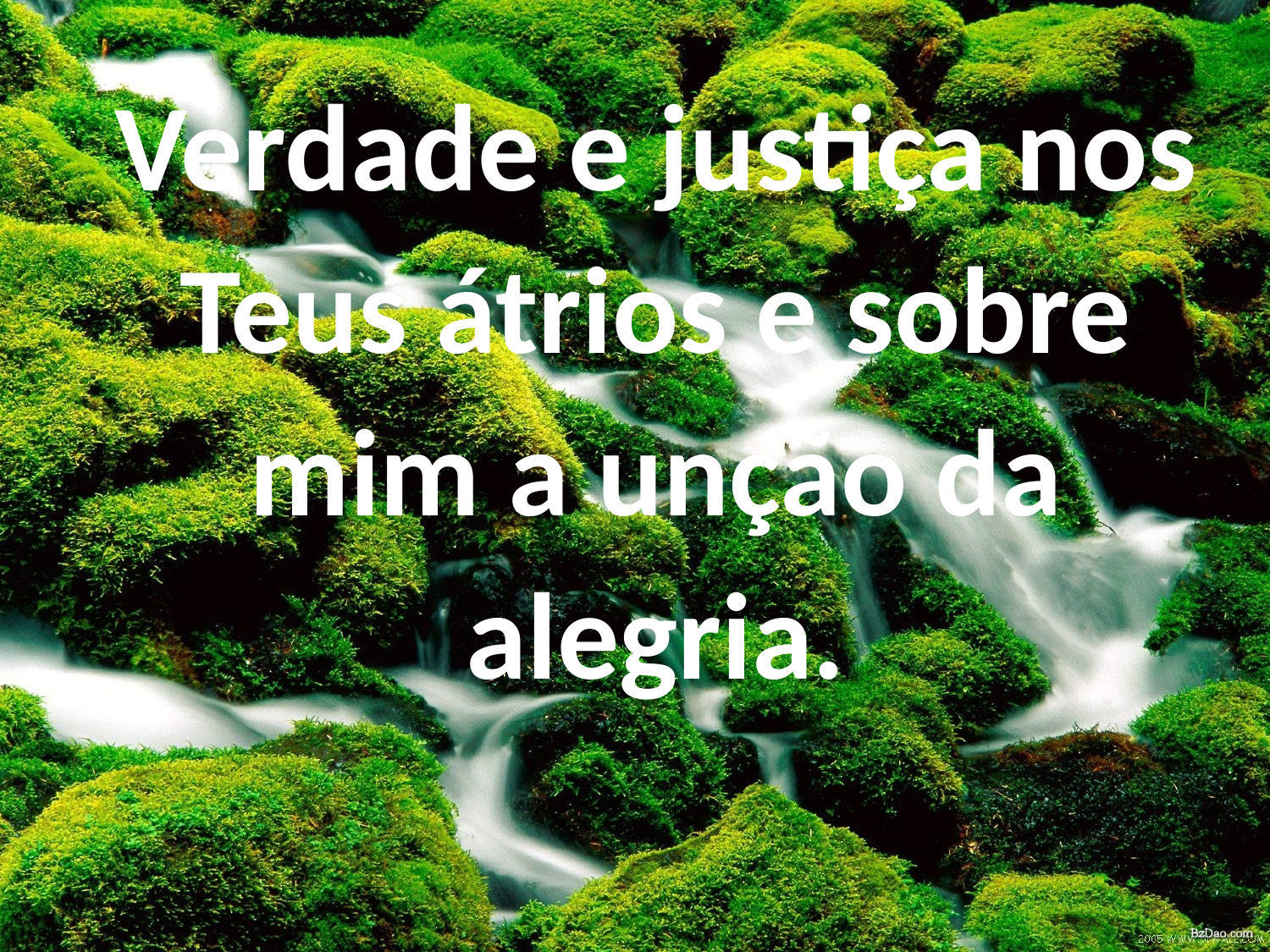

Verdade e justiça nos Teus átrios e sobre mim a unção da alegria.